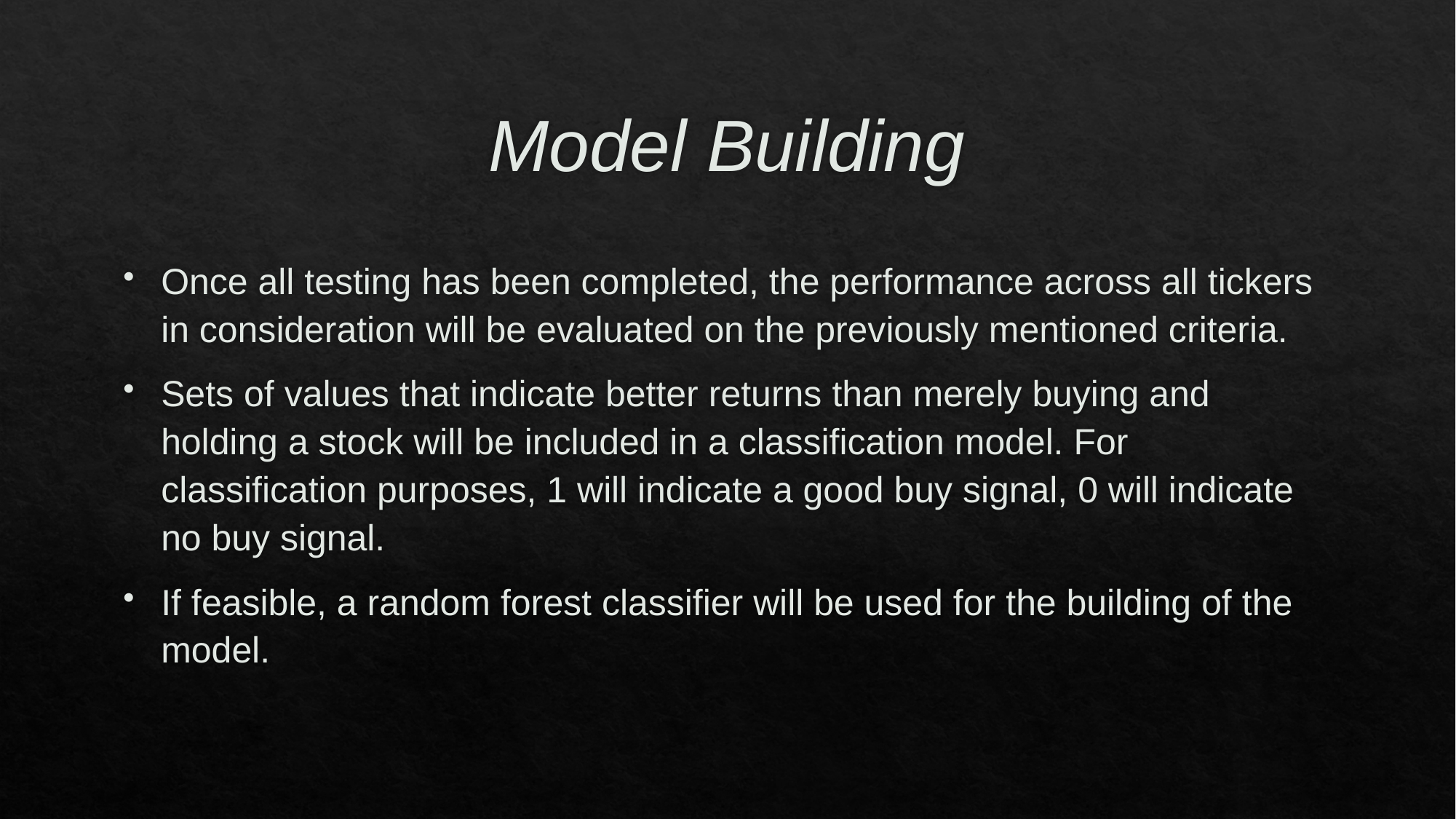

# Model Building
Once all testing has been completed, the performance across all tickers in consideration will be evaluated on the previously mentioned criteria.
Sets of values that indicate better returns than merely buying and holding a stock will be included in a classification model. For classification purposes, 1 will indicate a good buy signal, 0 will indicate no buy signal.
If feasible, a random forest classifier will be used for the building of the model.